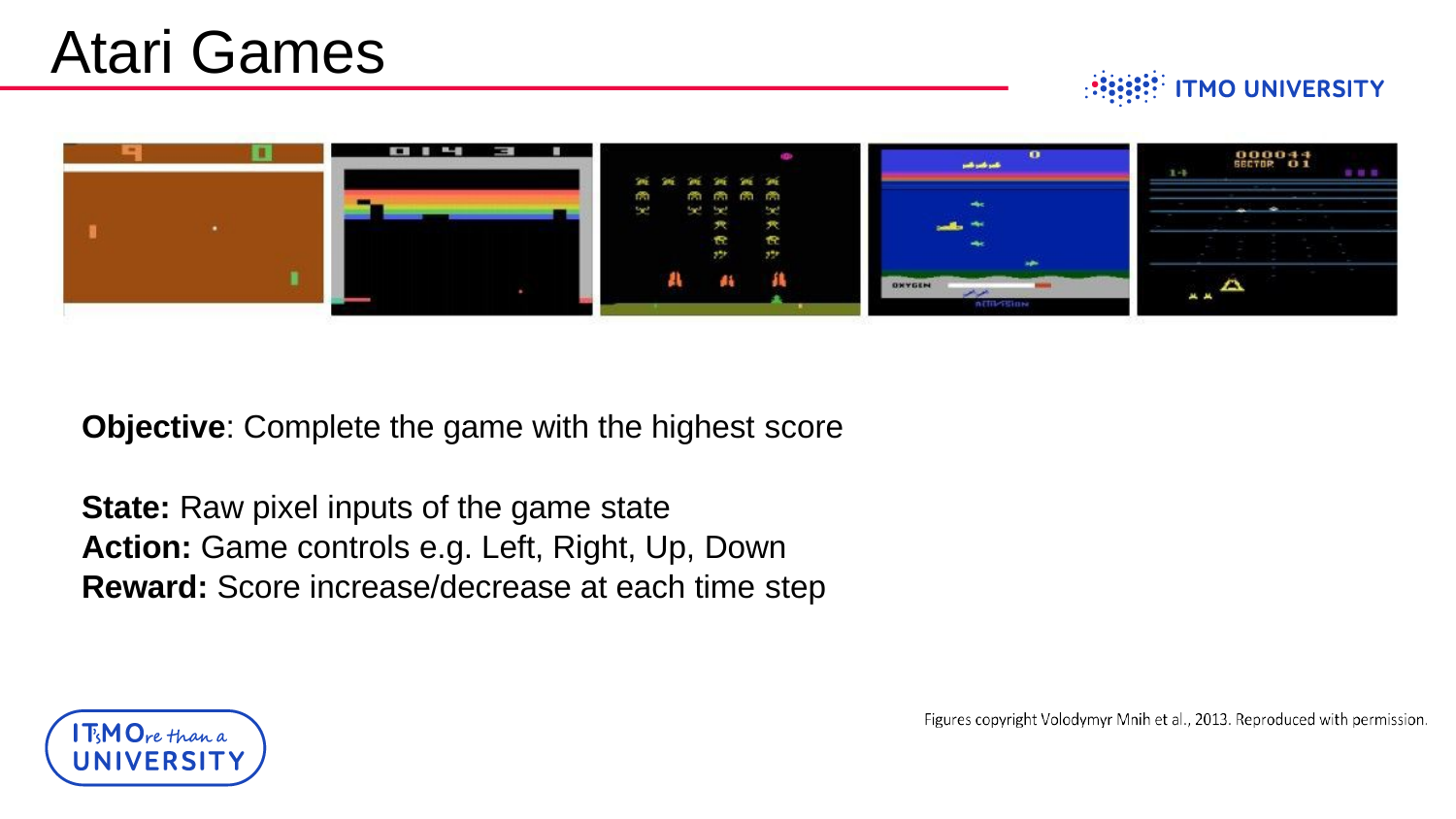

# Atari Games

Objective: Complete the game with the highest score

State: Raw pixel inputs of the game state
Action: Game controls e.g. Left, Right, Up, Down
Reward: Score increase/decrease at each time step

Lecture 14 -